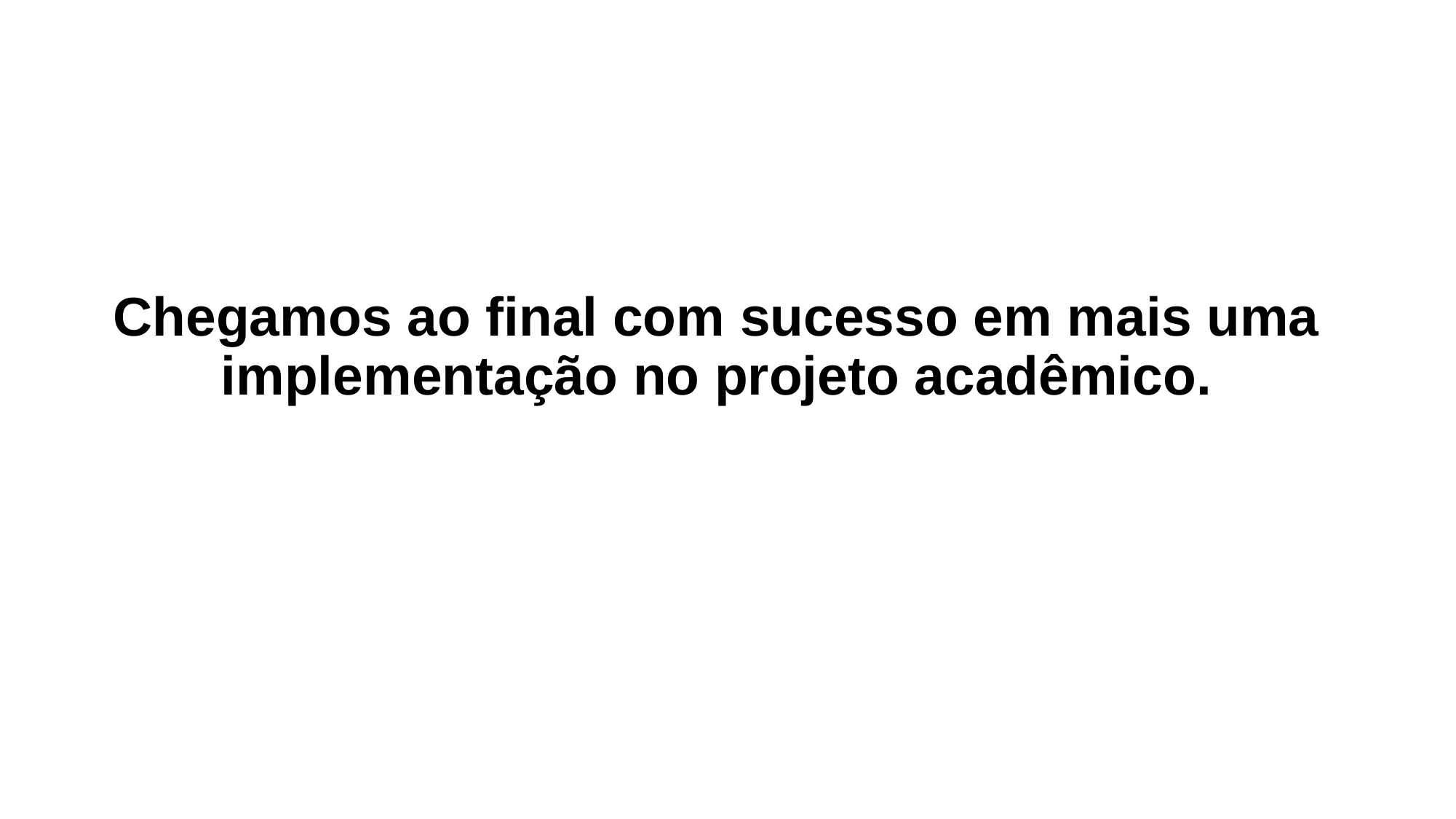

# Chegamos ao final com sucesso em mais uma implementação no projeto acadêmico.